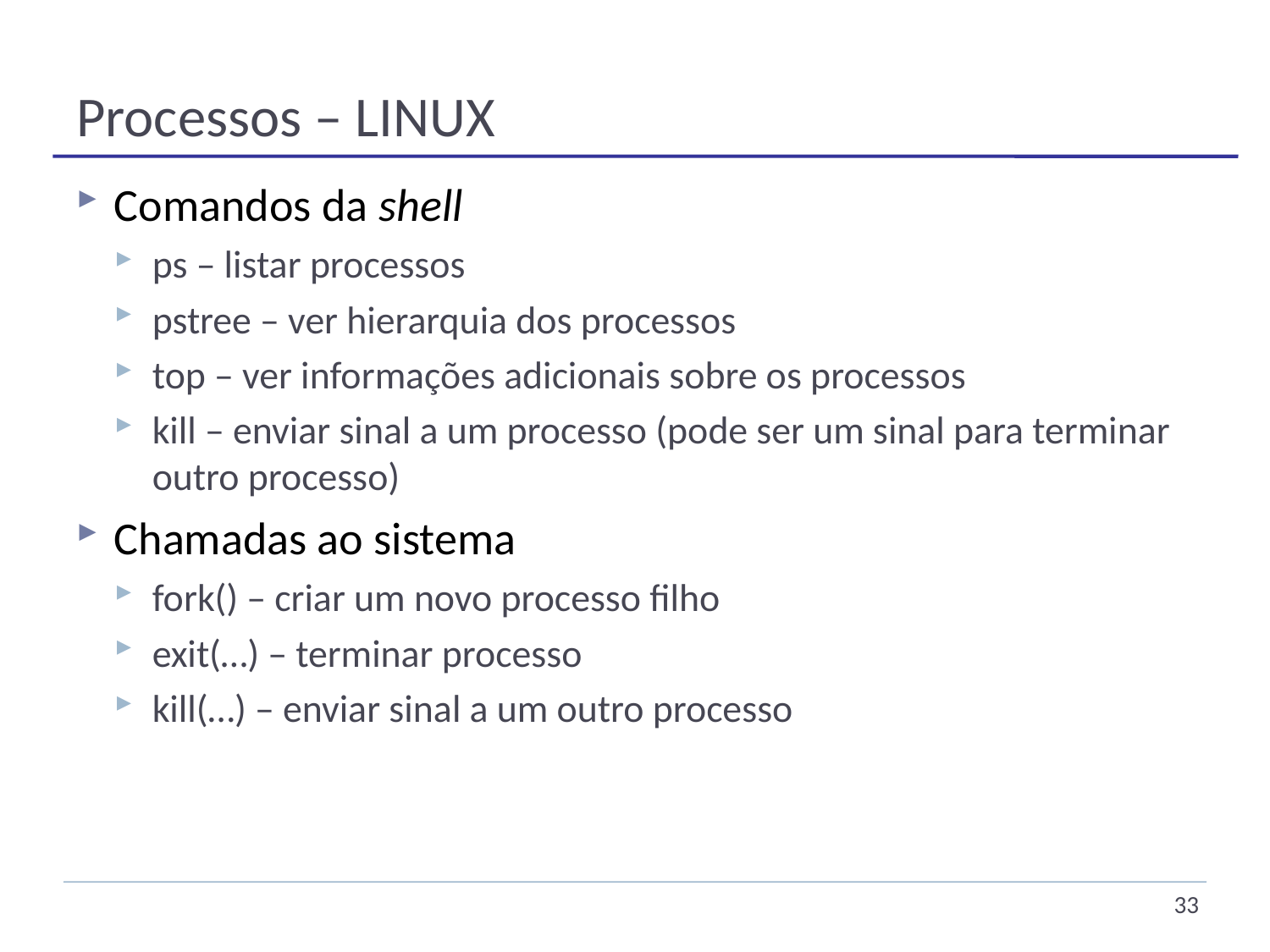

# Processos – LINUX
Comandos da shell
ps – listar processos
pstree – ver hierarquia dos processos
top – ver informações adicionais sobre os processos
kill – enviar sinal a um processo (pode ser um sinal para terminar outro processo)
Chamadas ao sistema
fork() – criar um novo processo filho
exit(…) – terminar processo
kill(…) – enviar sinal a um outro processo
33